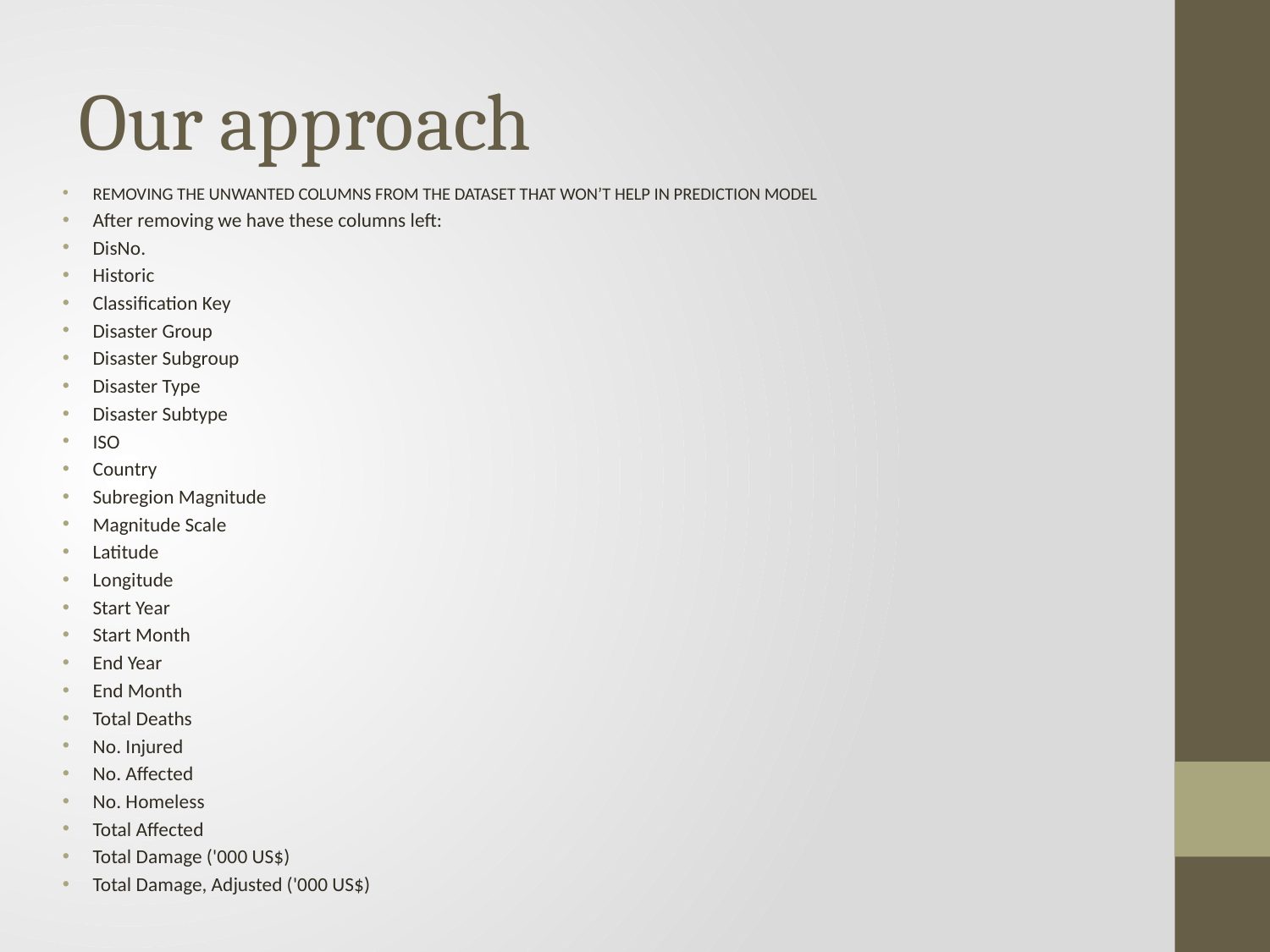

# Our approach
REMOVING THE UNWANTED COLUMNS FROM THE DATASET THAT WON’T HELP IN PREDICTION MODEL
After removing we have these columns left:
DisNo.
Historic
Classification Key
Disaster Group
Disaster Subgroup
Disaster Type
Disaster Subtype
ISO
Country
Subregion Magnitude
Magnitude Scale
Latitude
Longitude
Start Year
Start Month
End Year
End Month
Total Deaths
No. Injured
No. Affected
No. Homeless
Total Affected
Total Damage ('000 US$)
Total Damage, Adjusted ('000 US$)